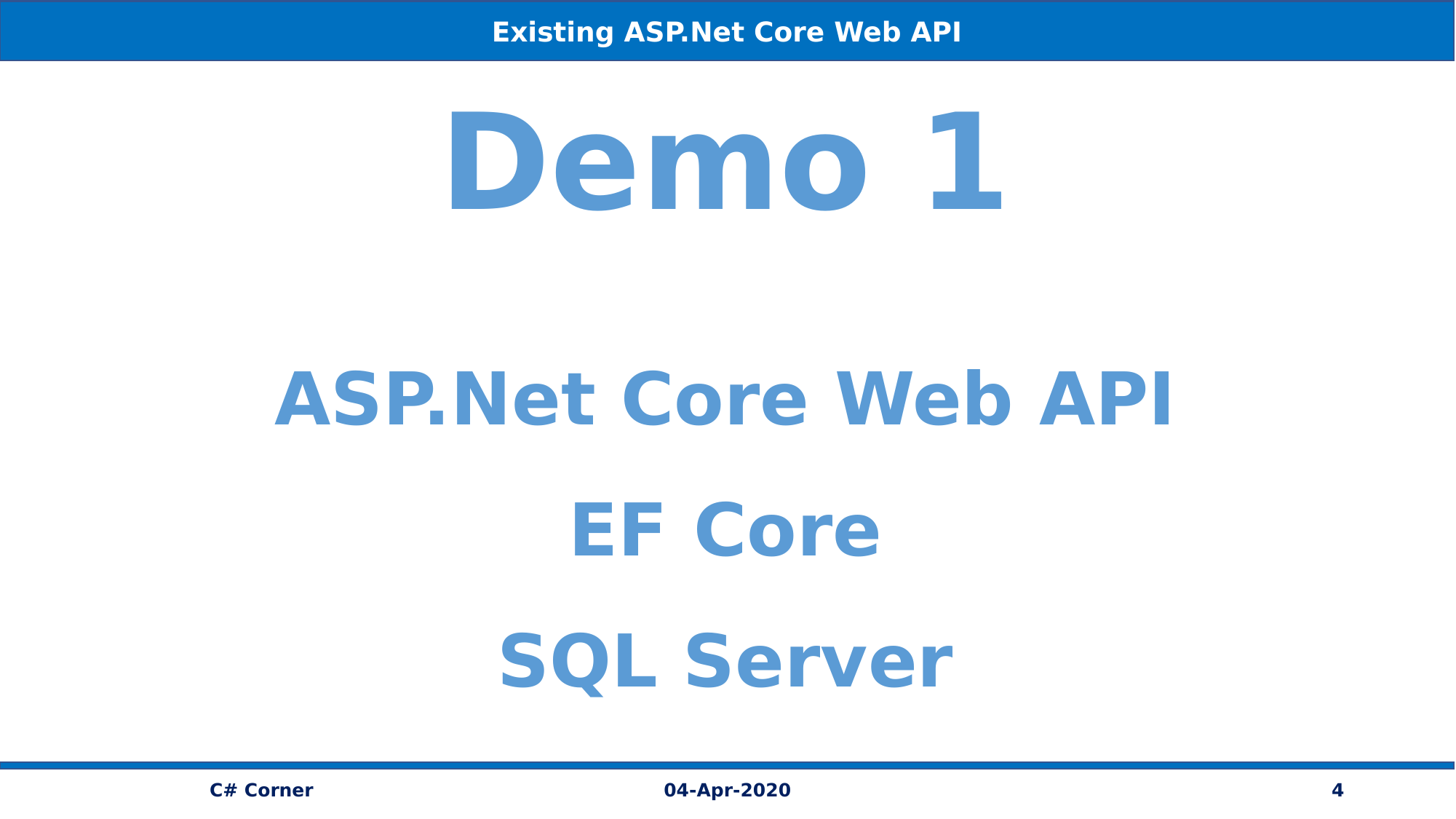

Existing ASP.Net Core Web API
Demo 1

ASP.Net Core Web API
EF Core
SQL Server

04-Apr-2020
4
C# Corner